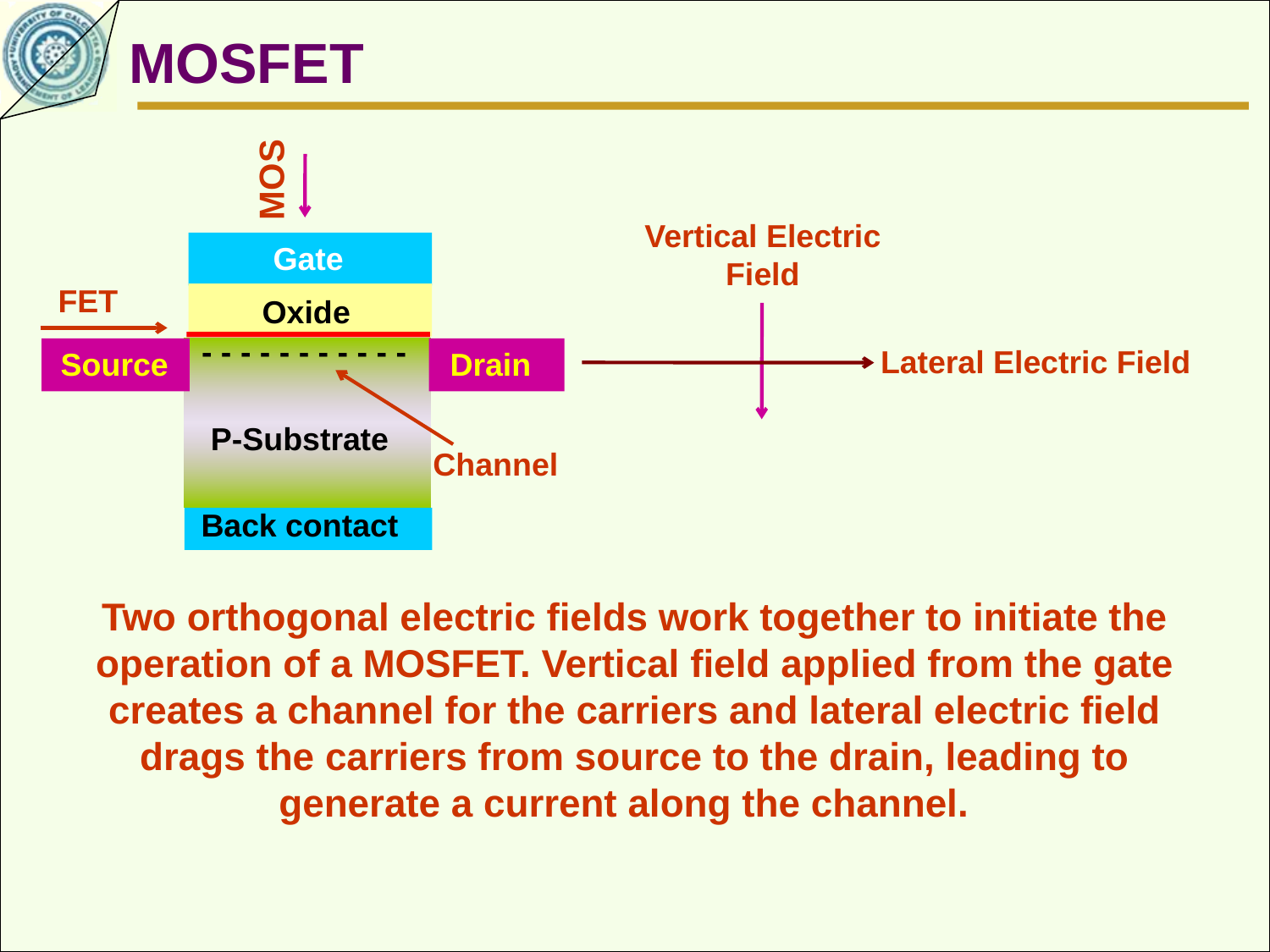

MOSFET
MOS

Gate

Oxide
- - - - - - - - - - -

P-Substrate
Back contact

Drain
Source

Channel
FET
Vertical Electric Field
Lateral Electric Field
Two orthogonal electric fields work together to initiate the operation of a MOSFET. Vertical field applied from the gate creates a channel for the carriers and lateral electric field drags the carriers from source to the drain, leading to generate a current along the channel.